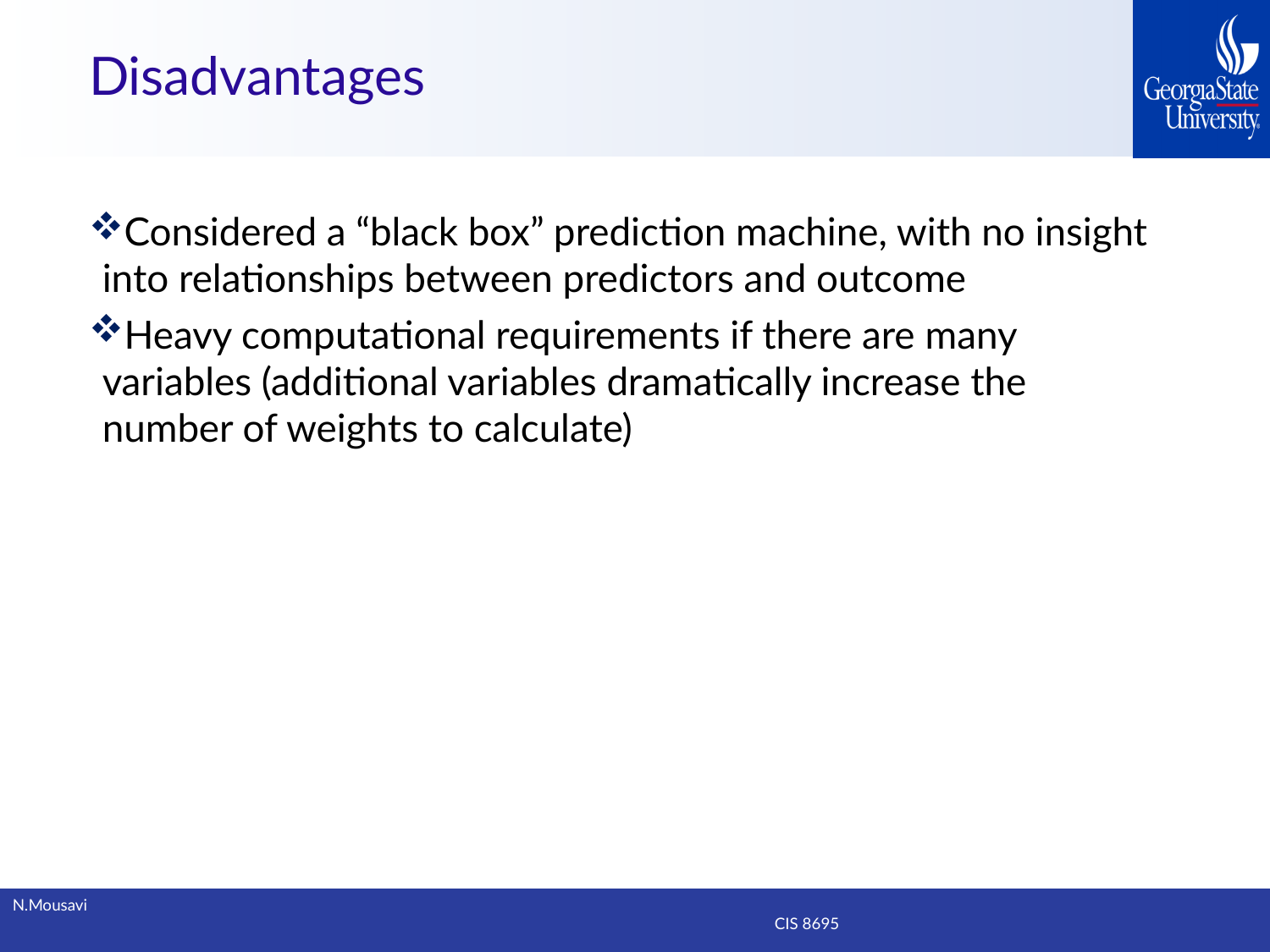

# Disadvantages
Considered a “black box” prediction machine, with no insight into relationships between predictors and outcome
Heavy computational requirements if there are many variables (additional variables dramatically increase the number of weights to calculate)